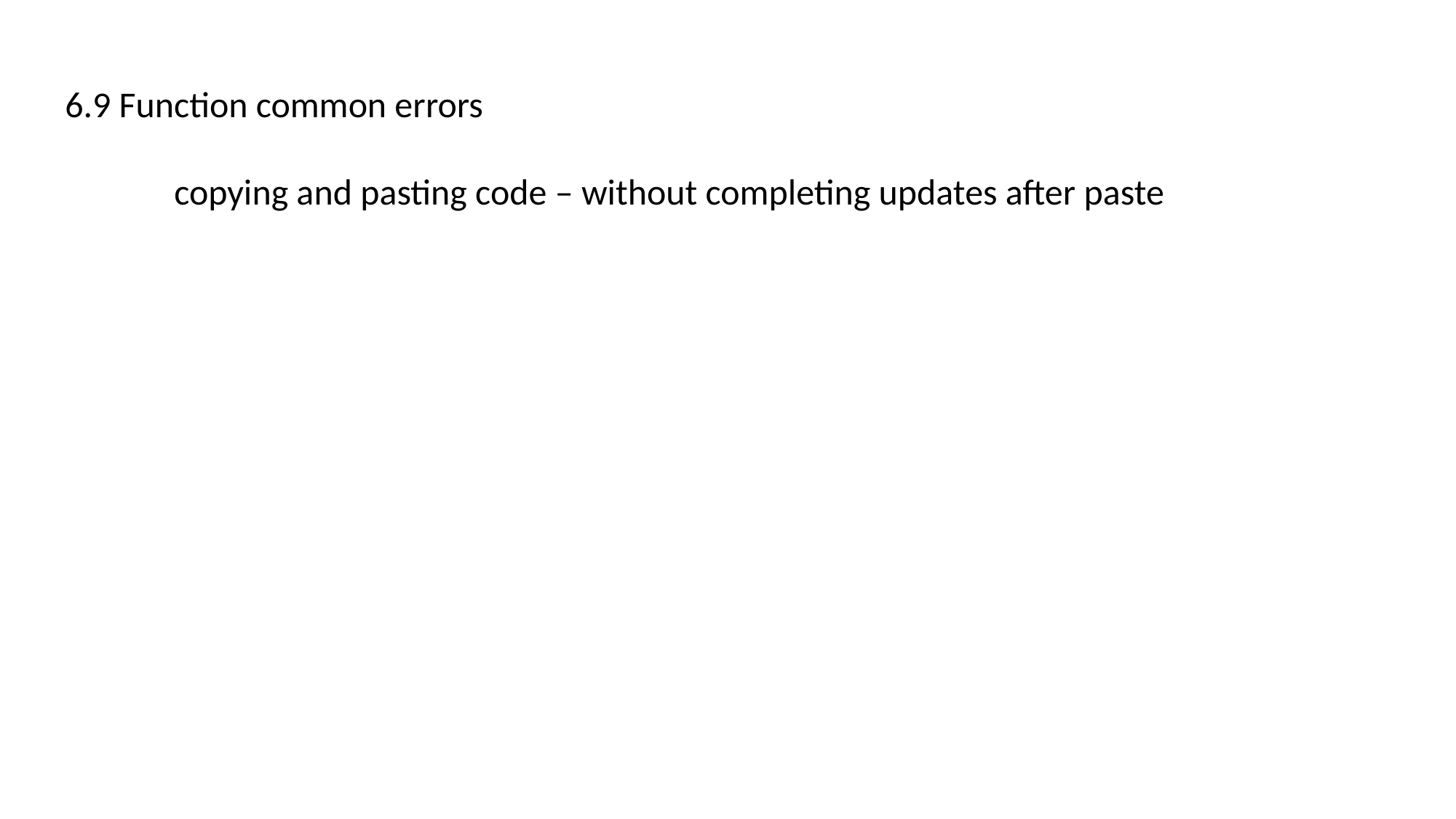

6.9 Function common errors

	copying and pasting code – without completing updates after paste